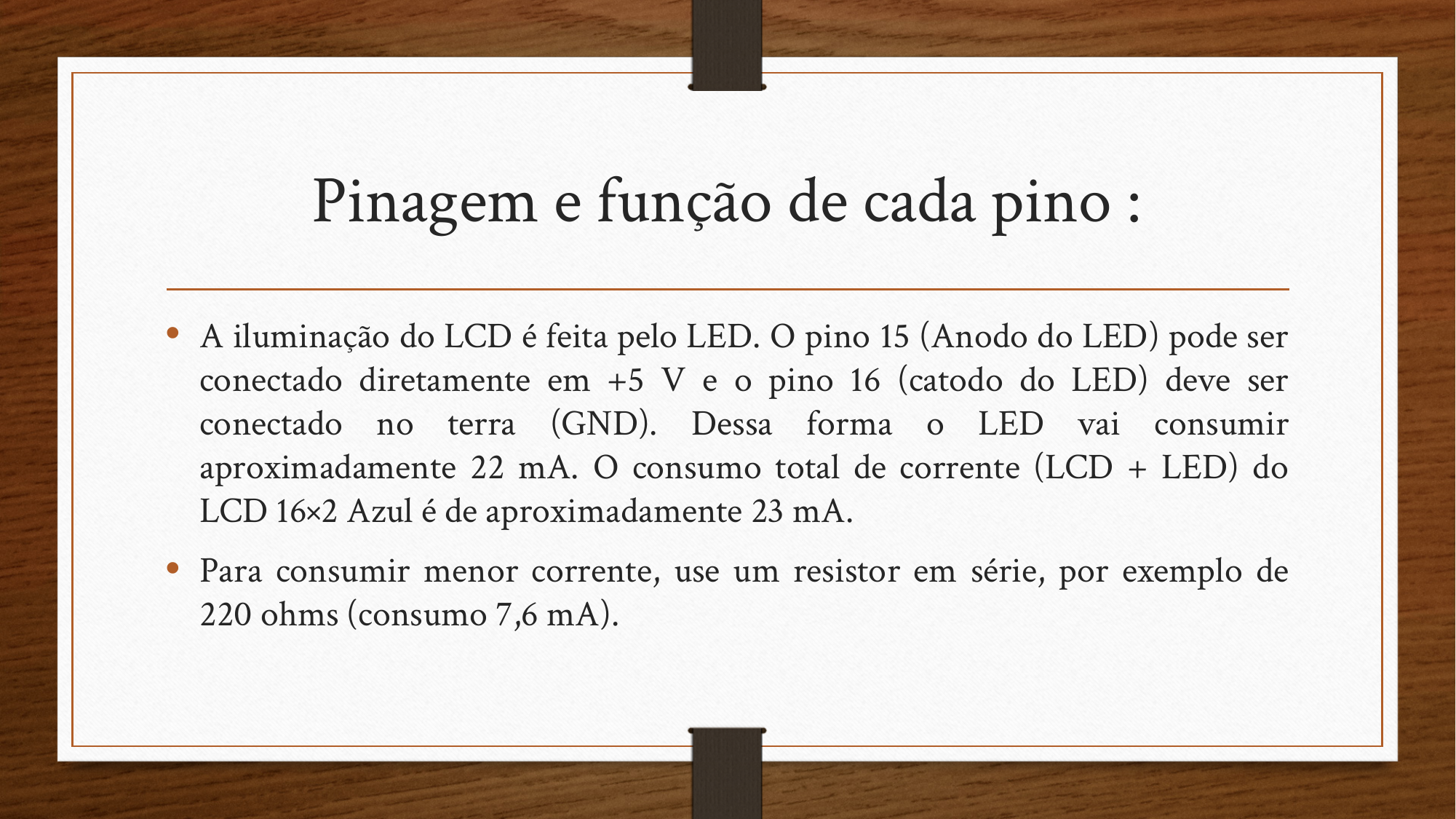

# Pinagem e função de cada pino :
A iluminação do LCD é feita pelo LED. O pino 15 (Anodo do LED) pode ser conectado diretamente em +5 V e o pino 16 (catodo do LED) deve ser conectado no terra (GND). Dessa forma o LED vai consumir aproximadamente 22 mA. O consumo total de corrente (LCD + LED) do LCD 16×2 Azul é de aproximadamente 23 mA.
Para consumir menor corrente, use um resistor em série, por exemplo de 220 ohms (consumo 7,6 mA).